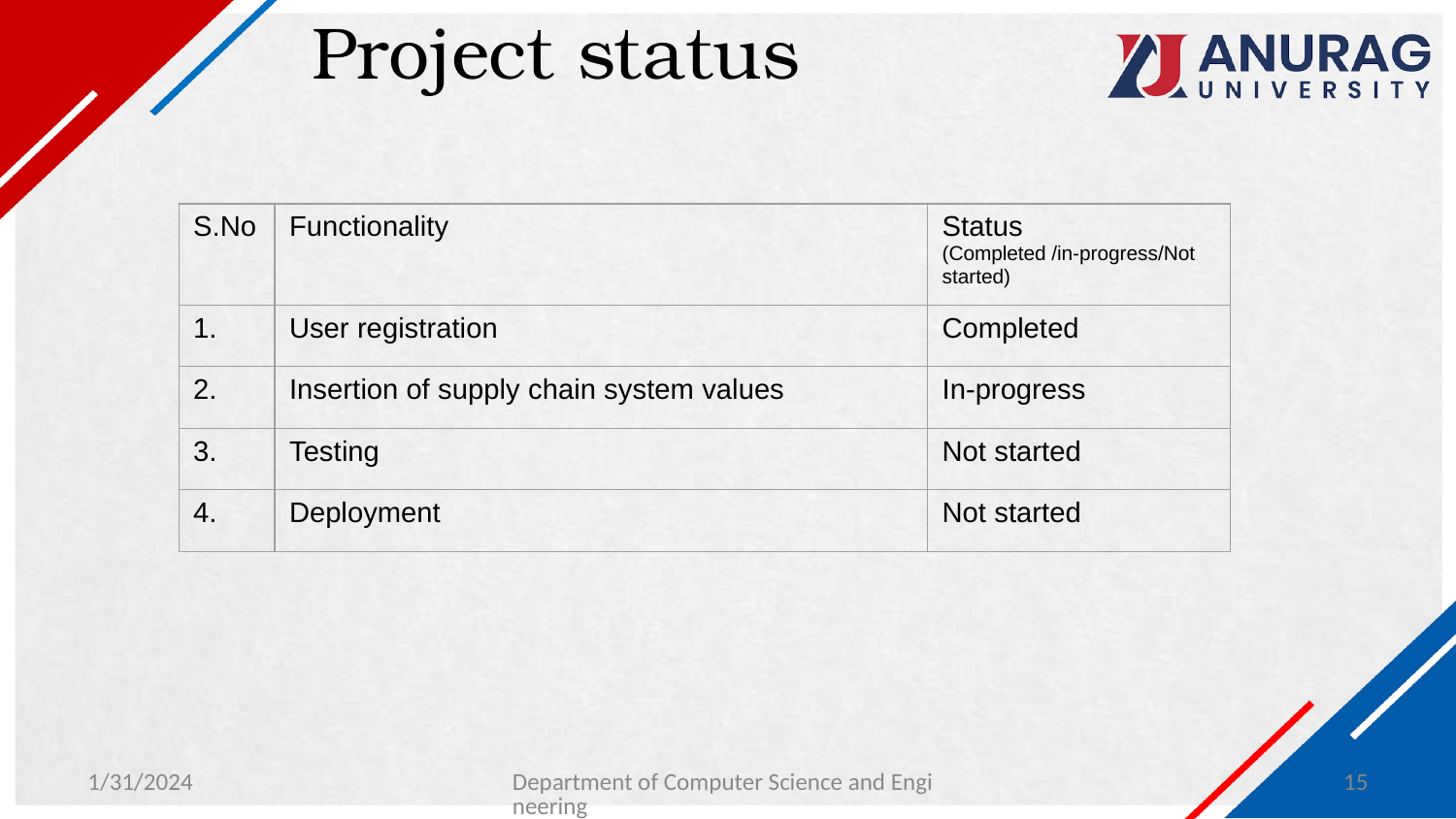

# Project status
| S.No | Functionality | Status (Completed /in-progress/Not started) |
| --- | --- | --- |
| 1. | User registration | Completed |
| 2. | Insertion of supply chain system values | In-progress |
| 3. | Testing | Not started |
| 4. | Deployment | Not started |

1/31/2024
Department of Computer Science and Engineering
15